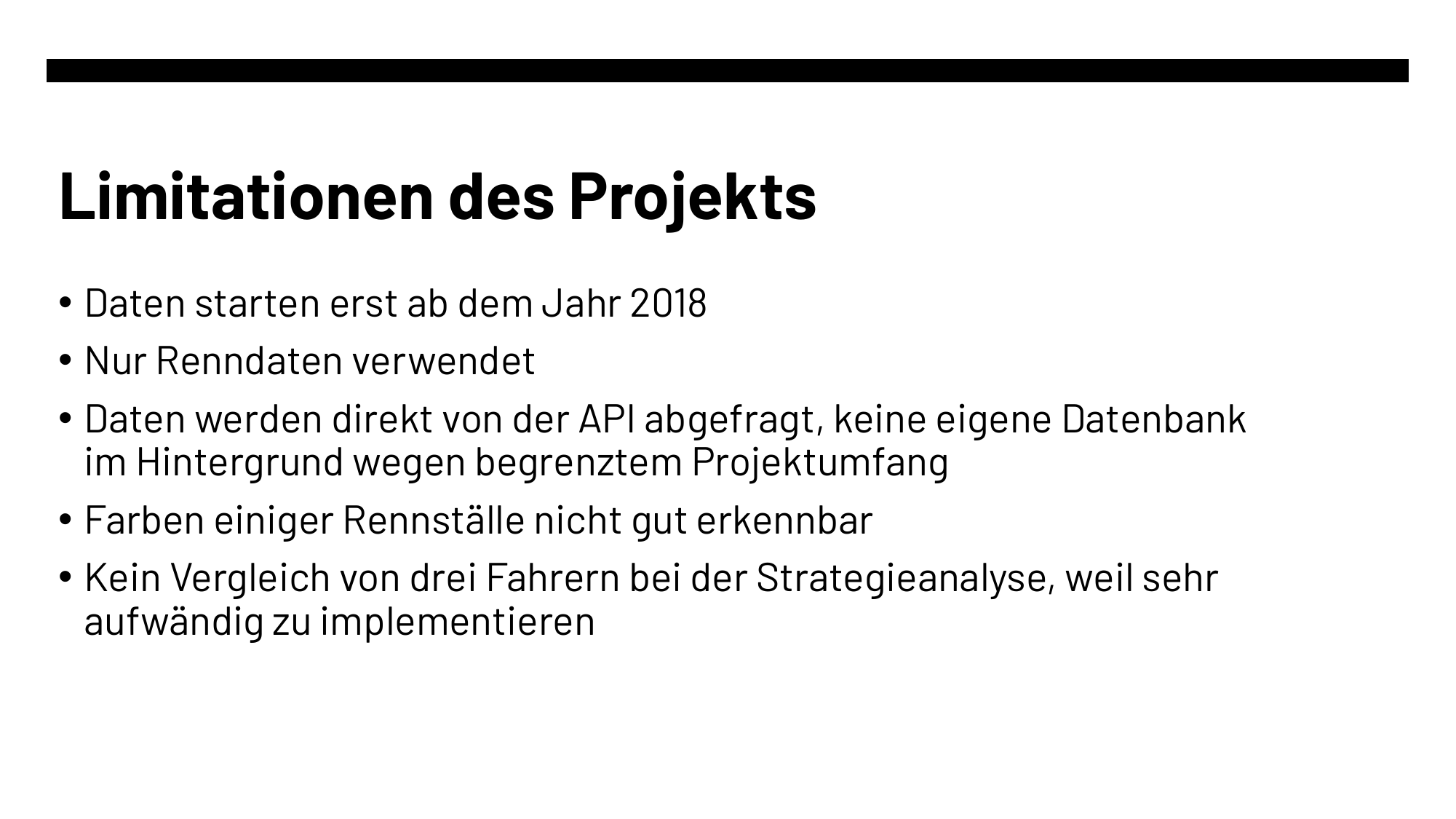

# Limitationen des Projekts
Daten starten erst ab dem Jahr 2018
Nur Renndaten verwendet
Daten werden direkt von der API abgefragt, keine eigene Datenbank im Hintergrund wegen begrenztem Projektumfang
Farben einiger Rennställe nicht gut erkennbar
Kein Vergleich von drei Fahrern bei der Strategieanalyse, weil sehr aufwändig zu implementieren